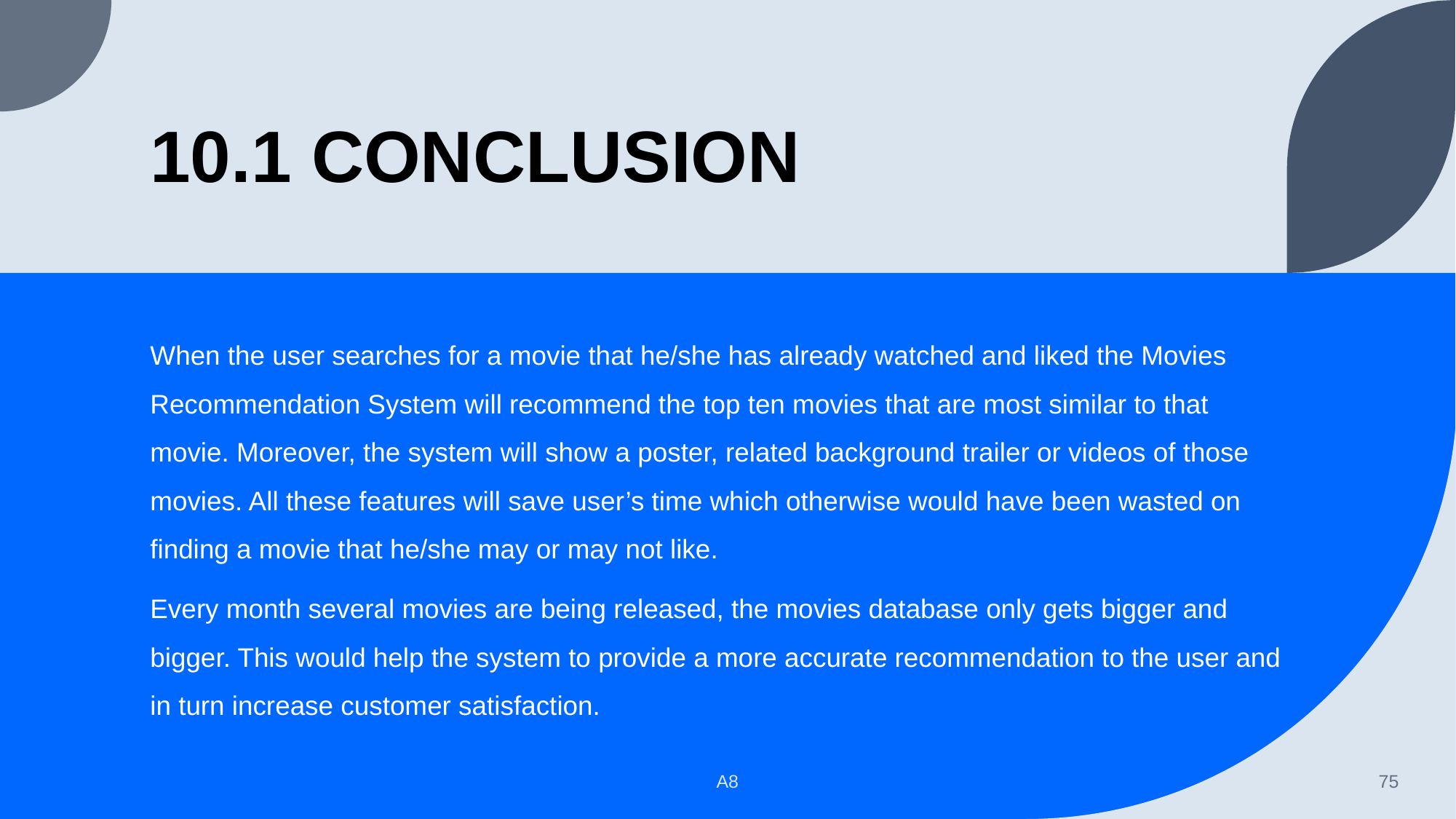

# 10.1 CONCLUSION
When the user searches for a movie that he/she has already watched and liked the Movies Recommendation System will recommend the top ten movies that are most similar to that movie. Moreover, the system will show a poster, related background trailer or videos of those movies. All these features will save user’s time which otherwise would have been wasted on finding a movie that he/she may or may not like.
Every month several movies are being released, the movies database only gets bigger and bigger. This would help the system to provide a more accurate recommendation to the user and in turn increase customer satisfaction.
A8
75